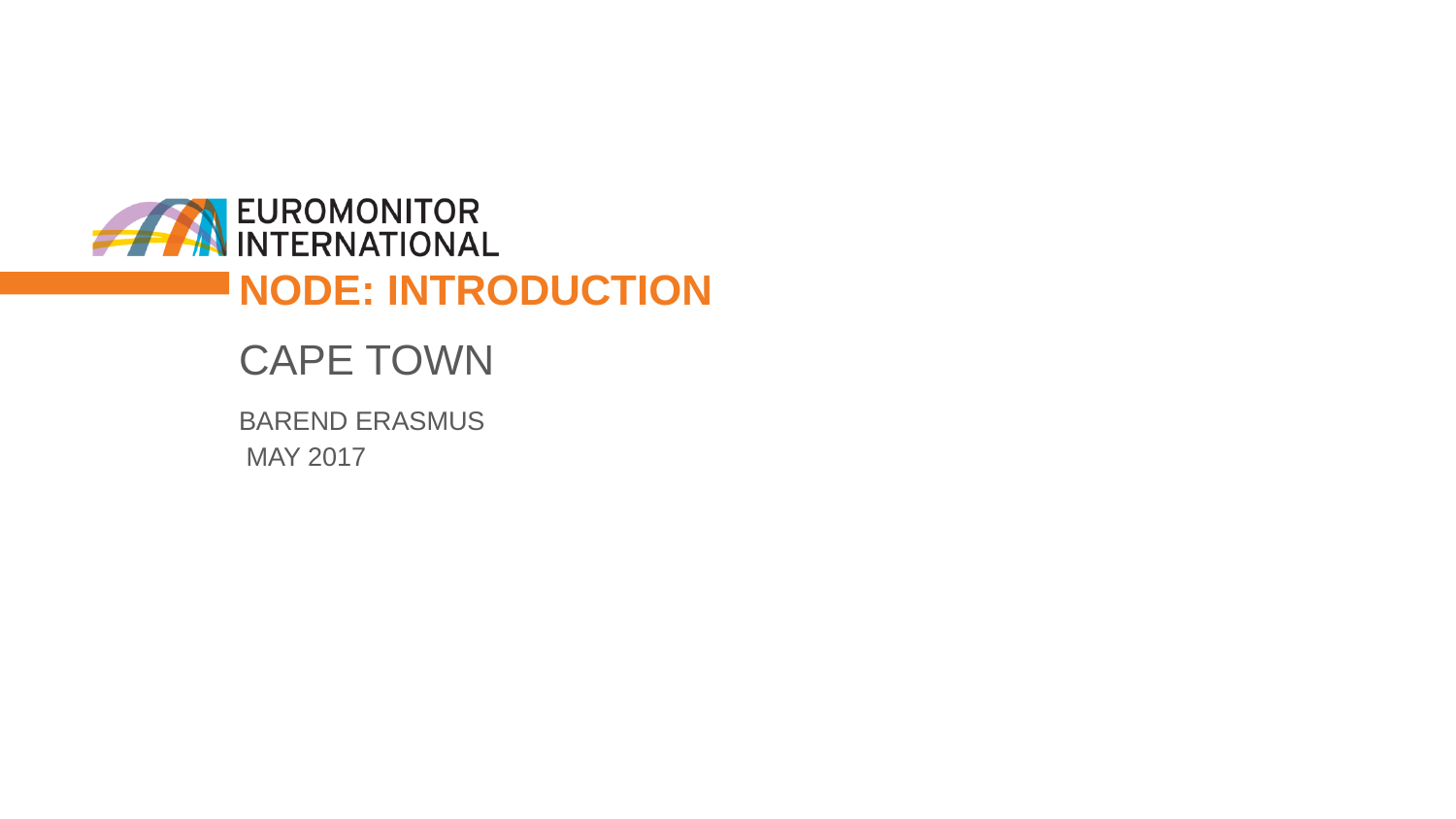

# Node: Introduction
Cape Town
Barend Erasmus
 May 2017